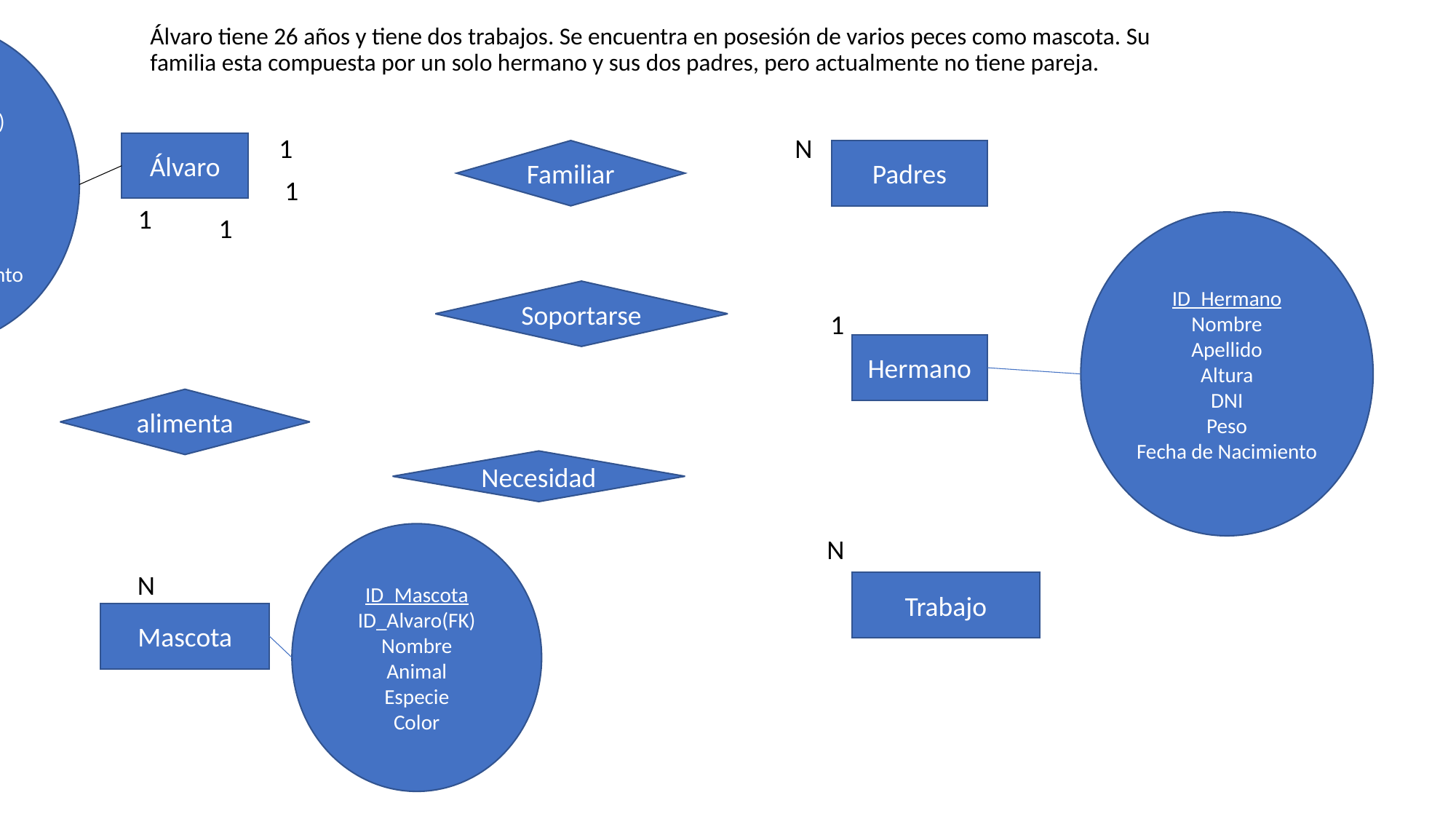

Álvaro tiene 26 años y tiene dos trabajos. Se encuentra en posesión de varios peces como mascota. Su familia esta compuesta por un solo hermano y sus dos padres, pero actualmente no tiene pareja.
ID_Alvaro
ID_Hermano(FK)
Nombre
Apellido
Altura
DNI
Peso
Fecha de Nacimiento
1
N
Álvaro
Familiar
Padres
1
1
1
ID_Hermano
Nombre
Apellido
Altura
DNI
Peso
Fecha de Nacimiento
Soportarse
1
Hermano
alimenta
Necesidad
ID_Mascota
ID_Alvaro(FK)
Nombre
Animal
Especie
Color
N
N
Trabajo
Mascota